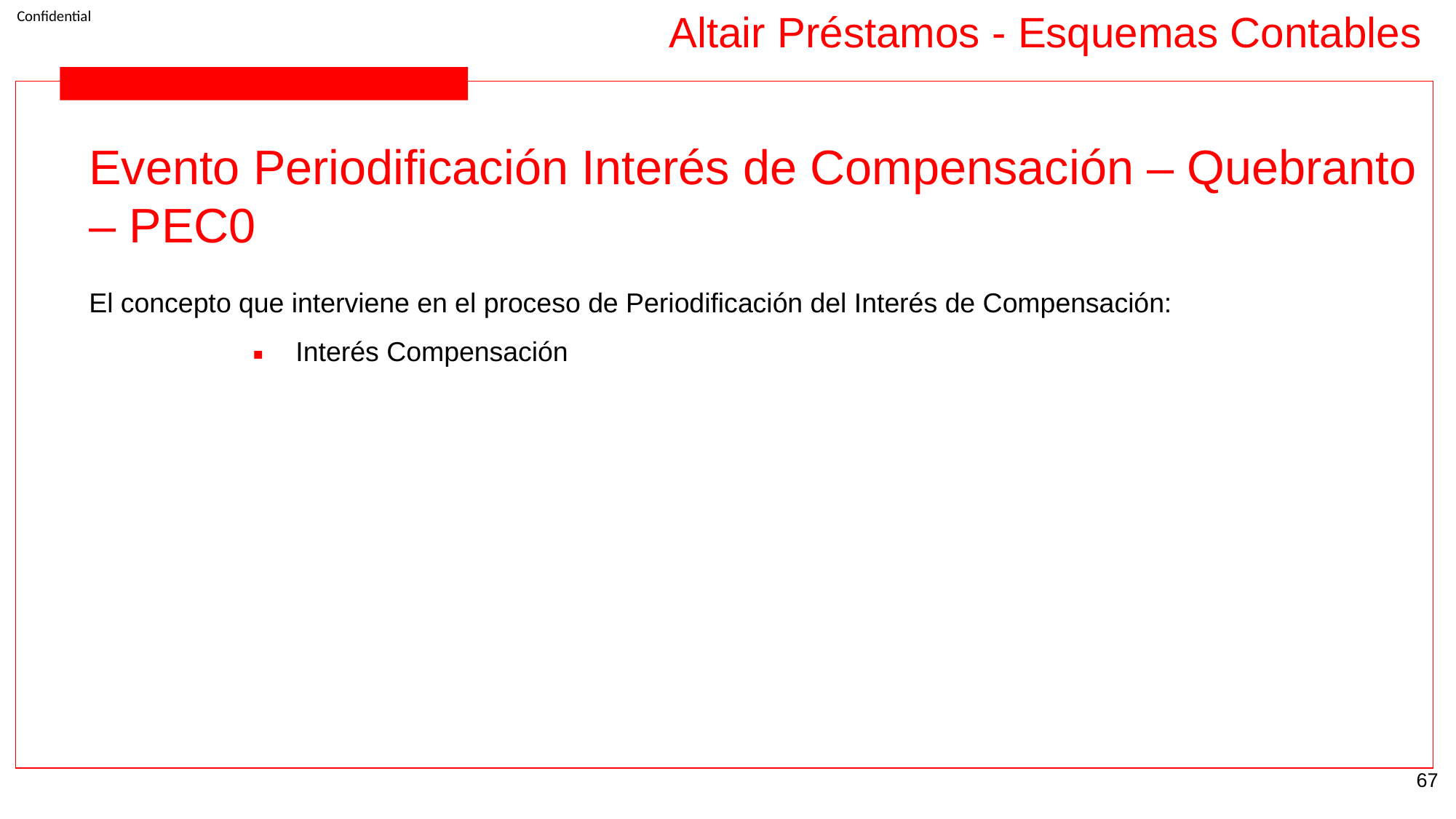

Altair Préstamos - Esquemas Contables

Evento Periodificación Interés de Compensación – Quebranto – PEC0

El concepto que interviene en el proceso de Periodificación del Interés de Compensación:
Interés Compensación
67